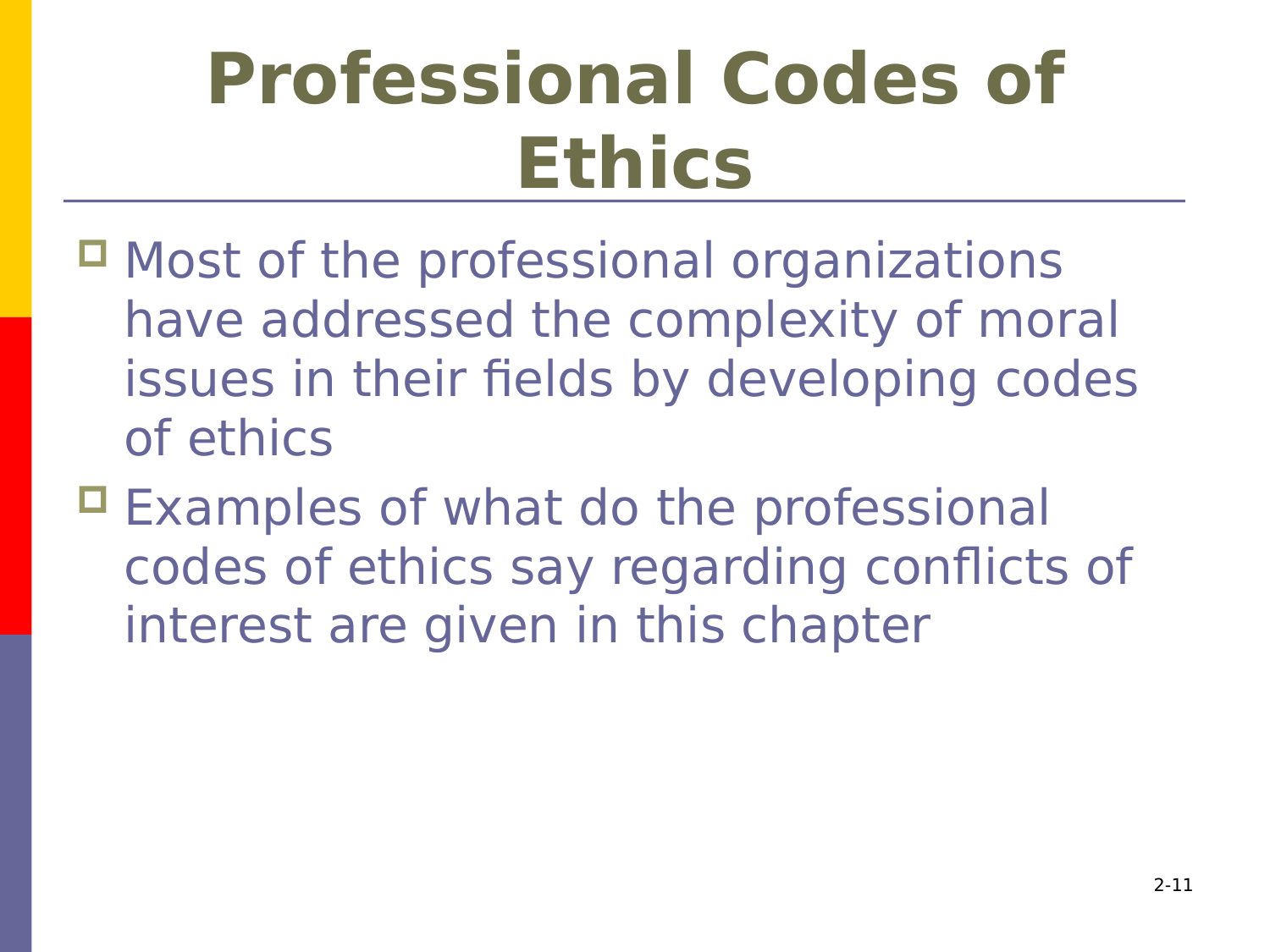

# Professional Codes of Ethics
Most of the professional organizations have addressed the complexity of moral issues in their fields by developing codes of ethics
Examples of what do the professional codes of ethics say regarding conflicts of interest are given in this chapter
2-11